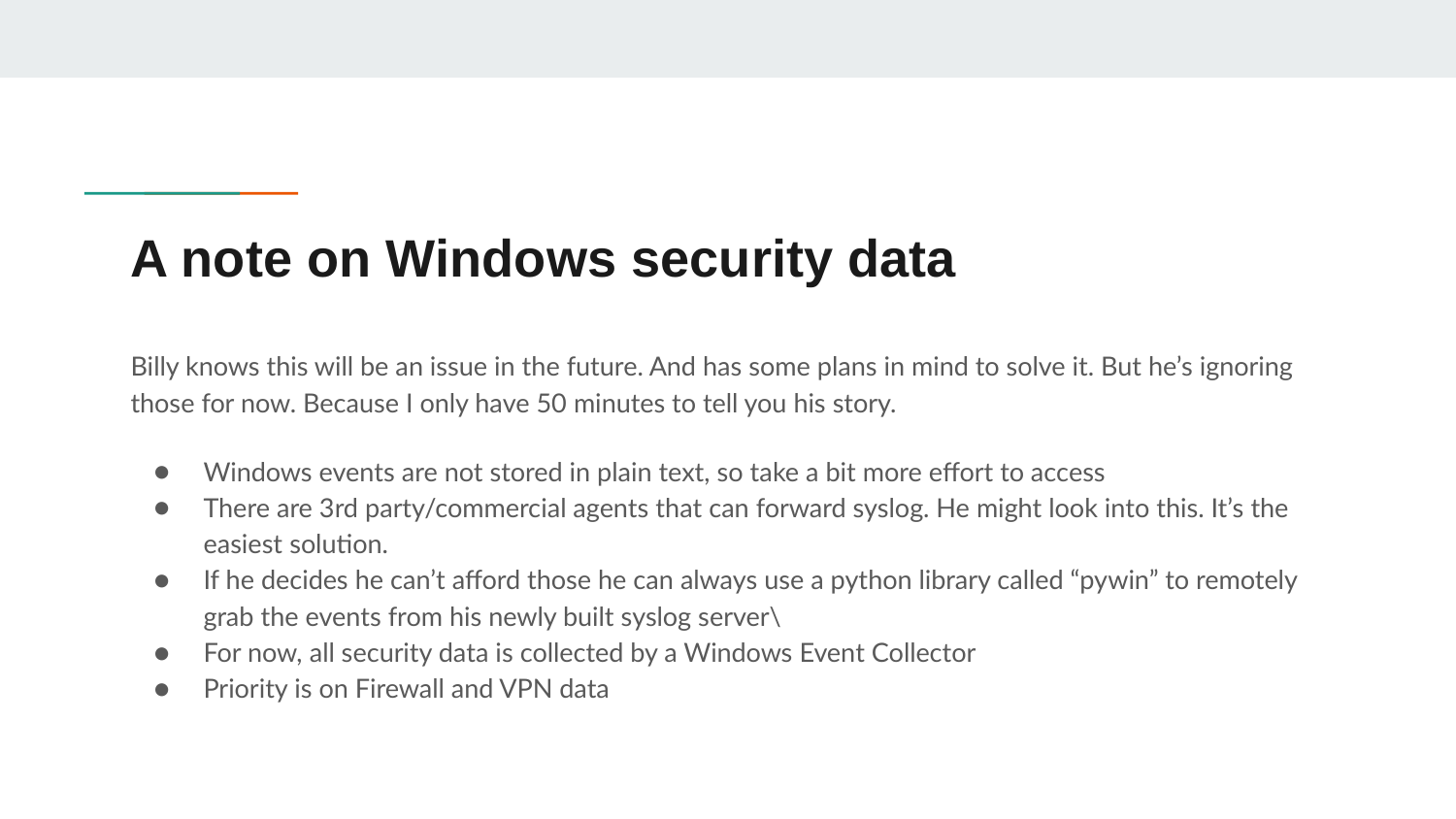

# A note on Windows security data
Billy knows this will be an issue in the future. And has some plans in mind to solve it. But he’s ignoring those for now. Because I only have 50 minutes to tell you his story.
Windows events are not stored in plain text, so take a bit more effort to access
There are 3rd party/commercial agents that can forward syslog. He might look into this. It’s the easiest solution.
If he decides he can’t afford those he can always use a python library called “pywin” to remotely grab the events from his newly built syslog server\
For now, all security data is collected by a Windows Event Collector
Priority is on Firewall and VPN data